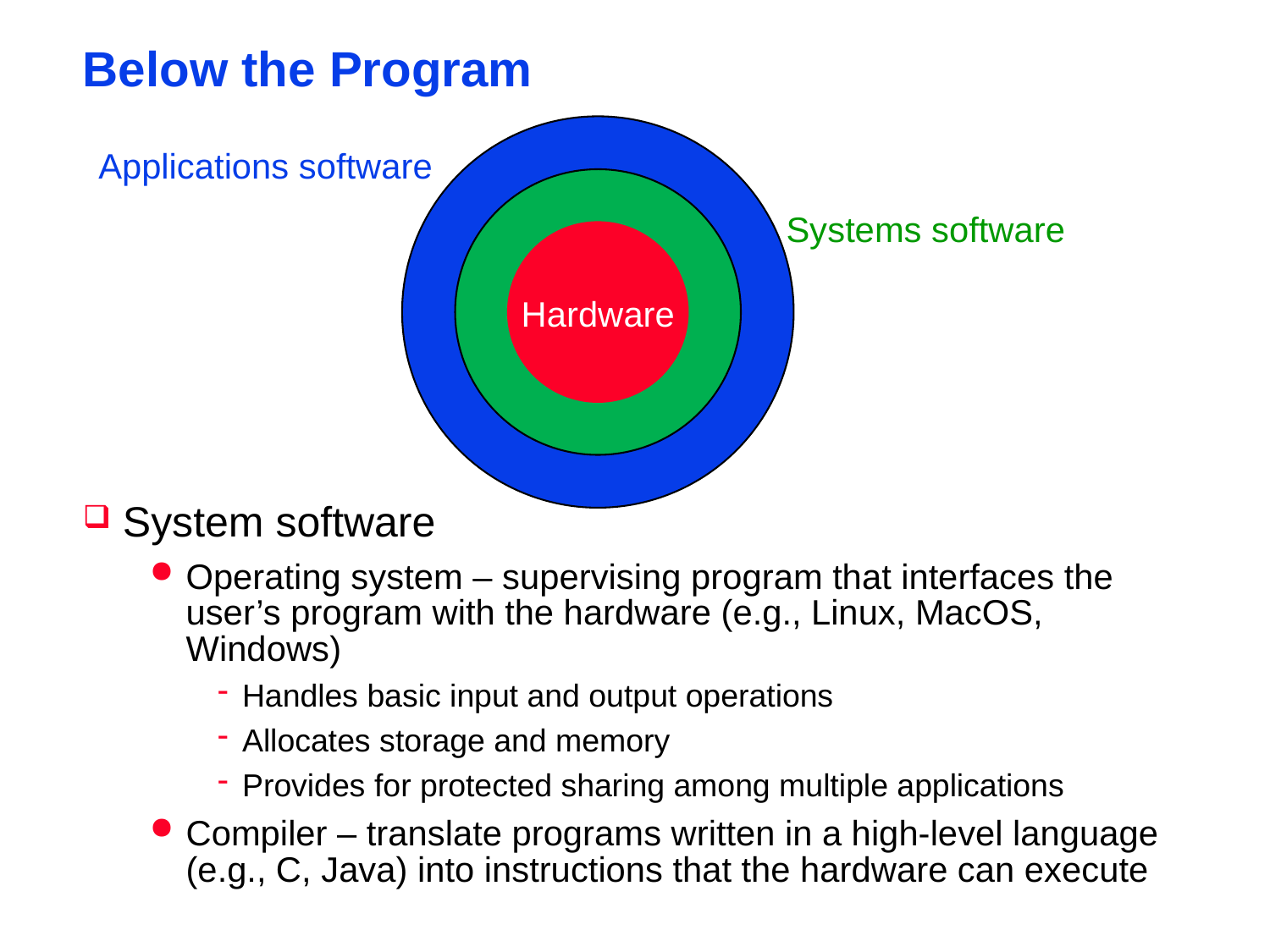

# Below the Program

Applications software

Systems software

Hardware
System software
Operating system – supervising program that interfaces the user’s program with the hardware (e.g., Linux, MacOS, Windows)
Handles basic input and output operations
Allocates storage and memory
Provides for protected sharing among multiple applications
Compiler – translate programs written in a high-level language (e.g., C, Java) into instructions that the hardware can execute